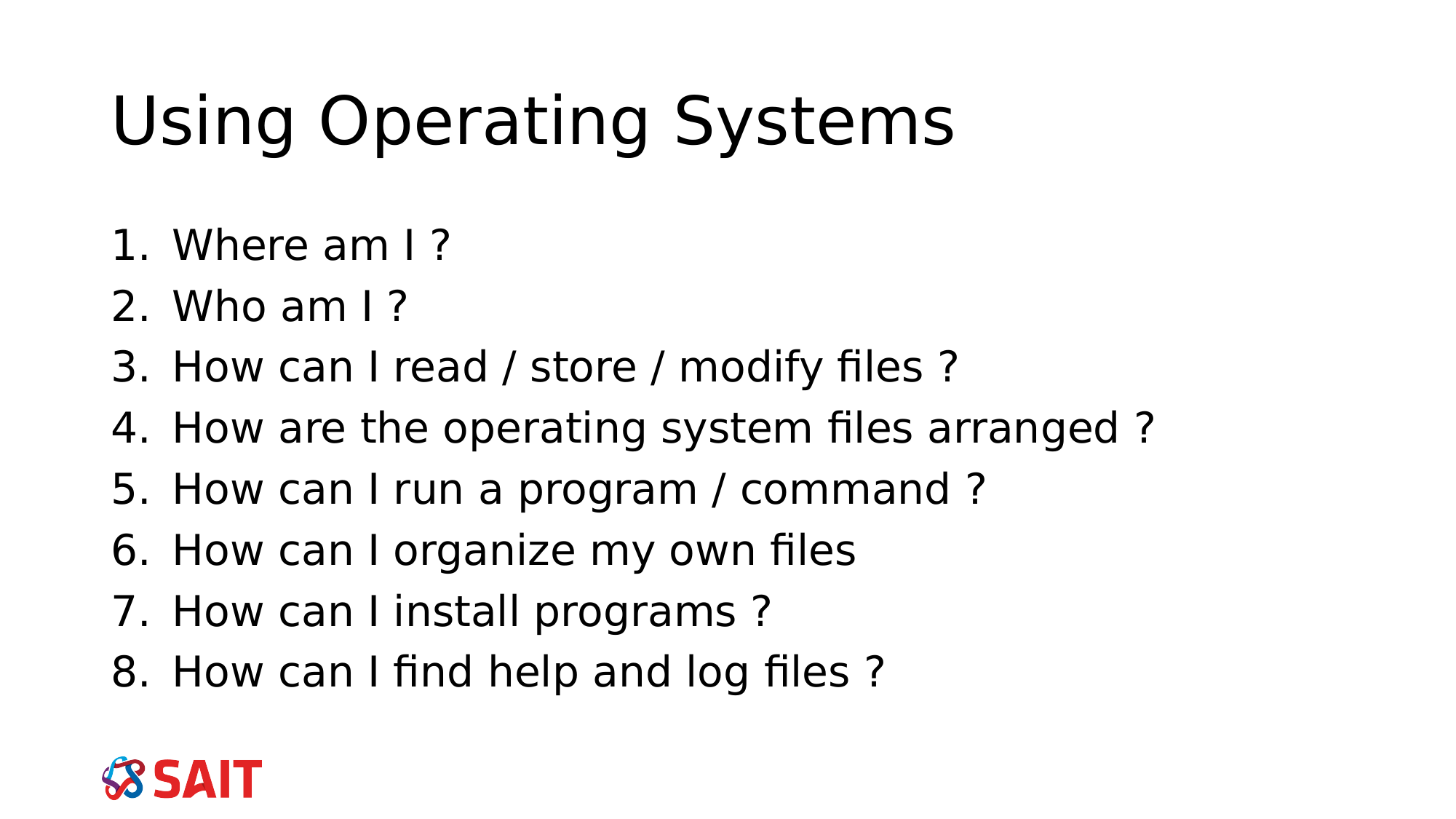

Using Operating Systems
Where am I ?
Who am I ?
How can I read / store / modify files ?
How are the operating system files arranged ?
How can I run a program / command ?
How can I organize my own files
How can I install programs ?
How can I find help and log files ?